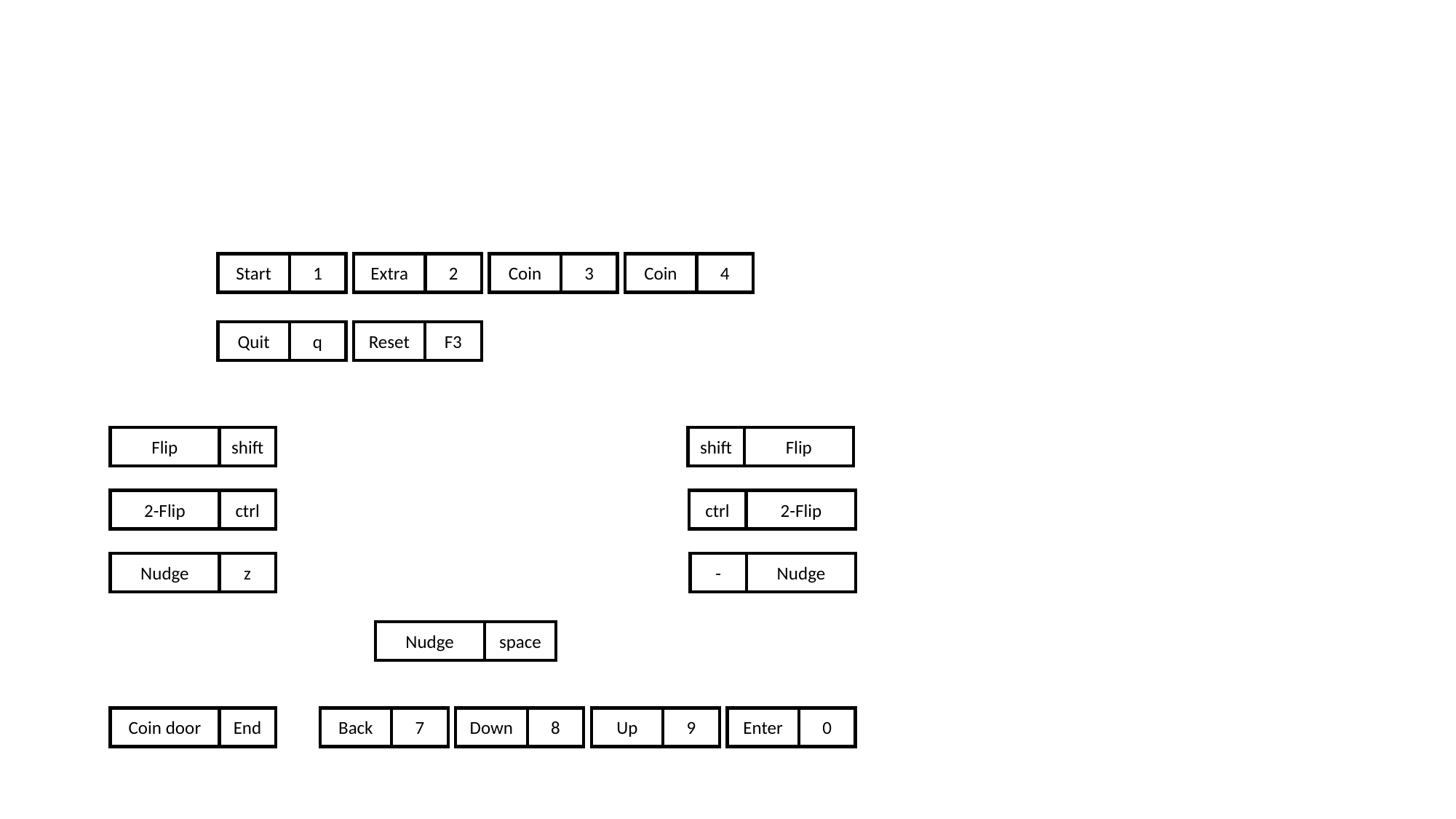

4
Coin
3
Coin
2
Extra
1
Start
q
Quit
F3
Reset
shift
shift
Flip
Flip
ctrl
2-Flip
ctrl
2-Flip
-
Nudge
z
Nudge
space
Nudge
End
Coin door
0
Enter
9
Up
8
Down
7
Back